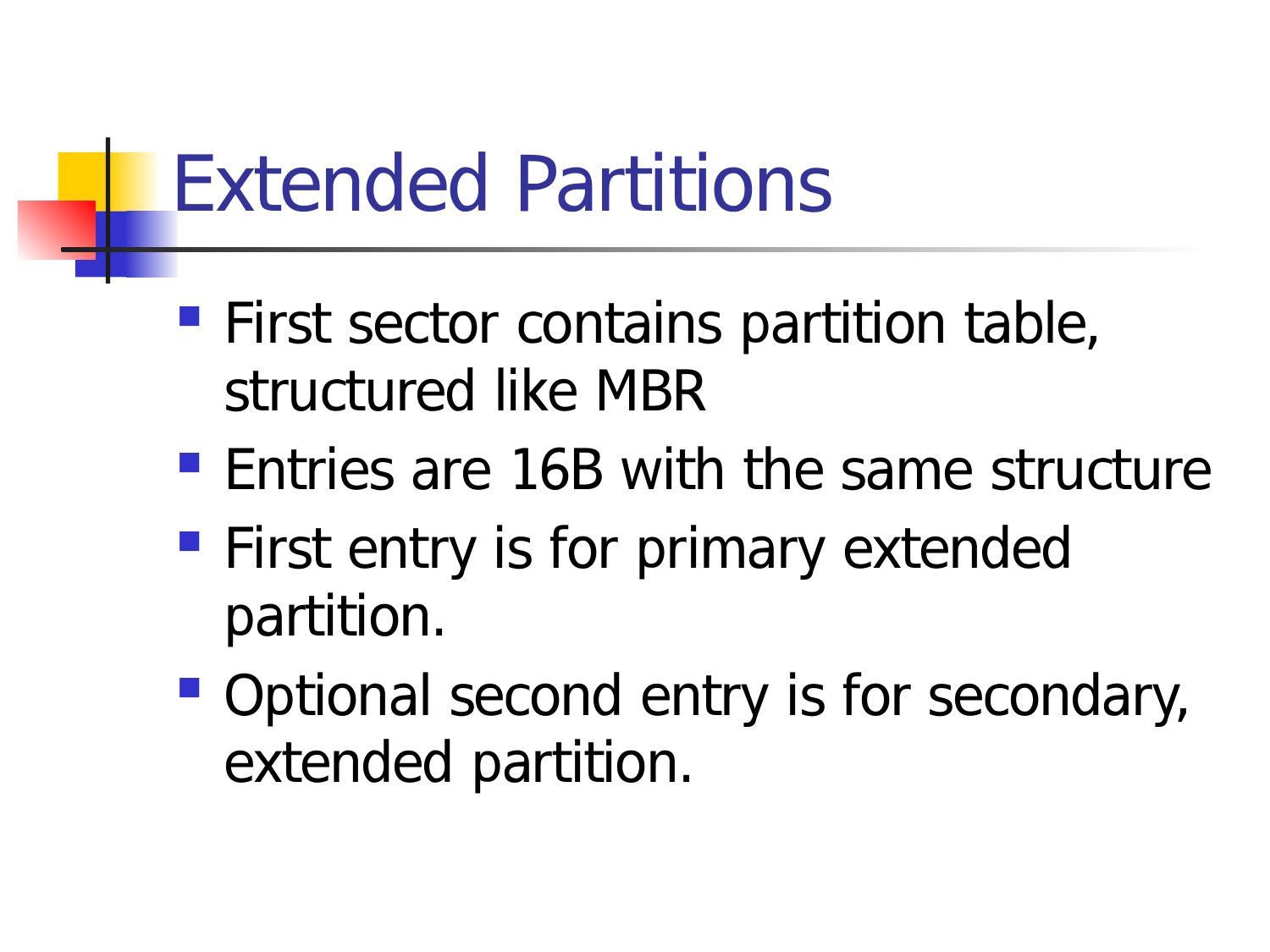

# Extended Partitions
First sector contains partition table, structured like MBR
Entries are 16B with the same structure
First entry is for primary extended partition.
Optional second entry is for secondary, extended partition.